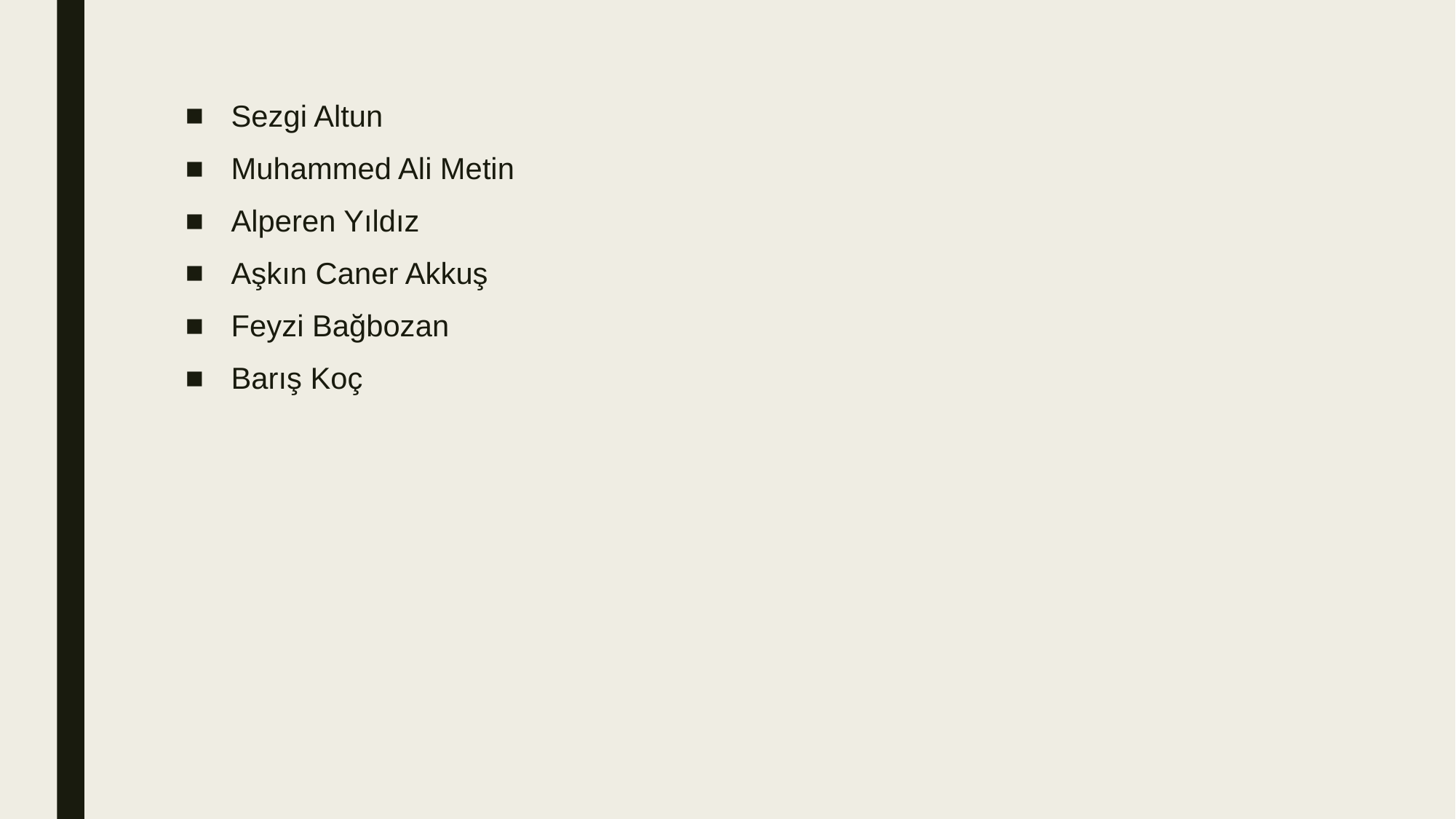

Sezgi Altun
Muhammed Ali Metin
Alperen Yıldız
Aşkın Caner Akkuş
Feyzi Bağbozan
Barış Koç